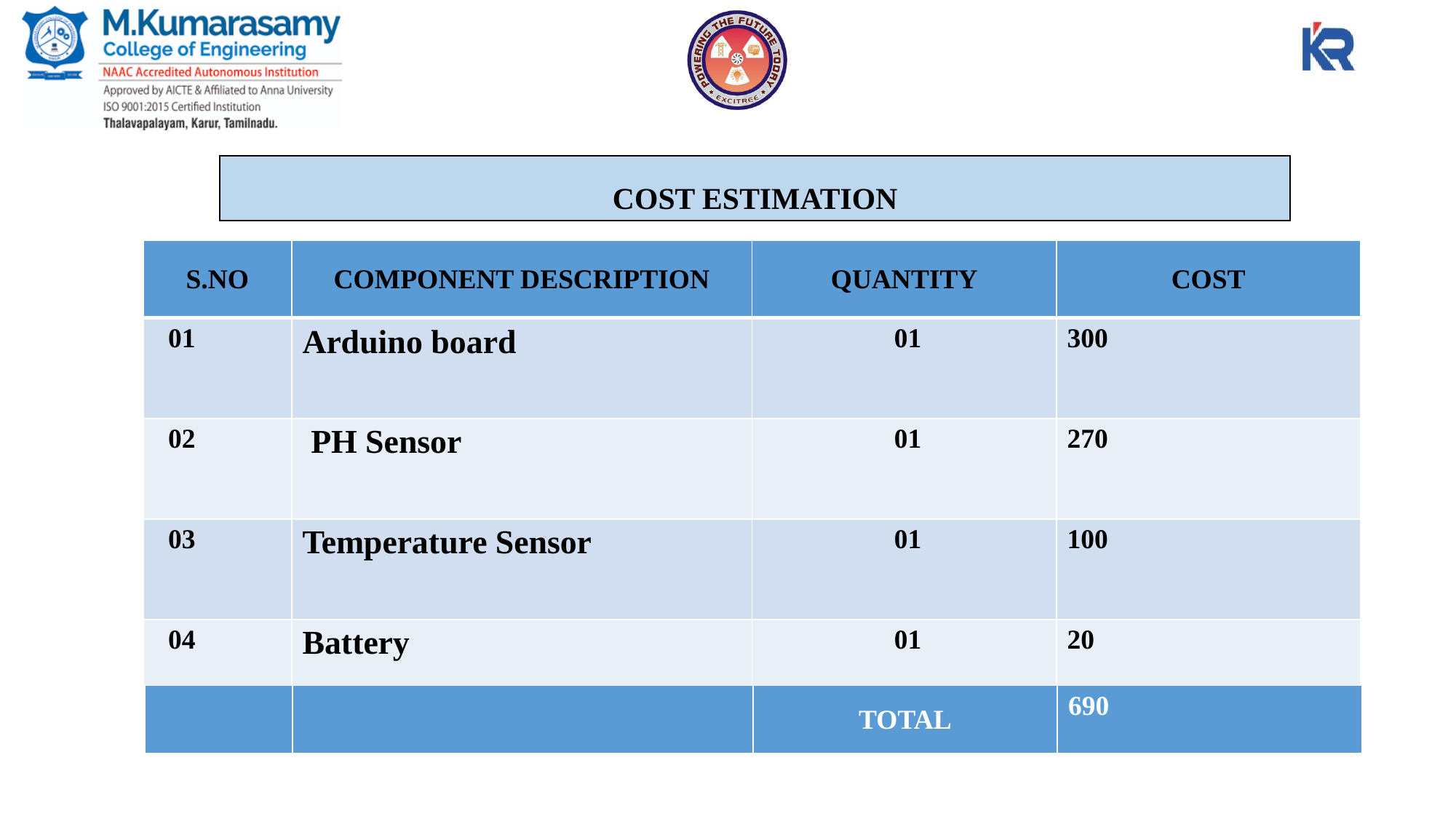

COST ESTIMATION
| S.NO | COMPONENT DESCRIPTION | QUANTITY | COST |
| --- | --- | --- | --- |
| 01 | Arduino board | 01 | 300 |
| 02 | PH Sensor | 01 | 270 |
| 03 | Temperature Sensor | 01 | 100 |
| 04 | Battery | 01 | 20 |
|  |  | TOTAL | 690 |
| --- | --- | --- | --- |